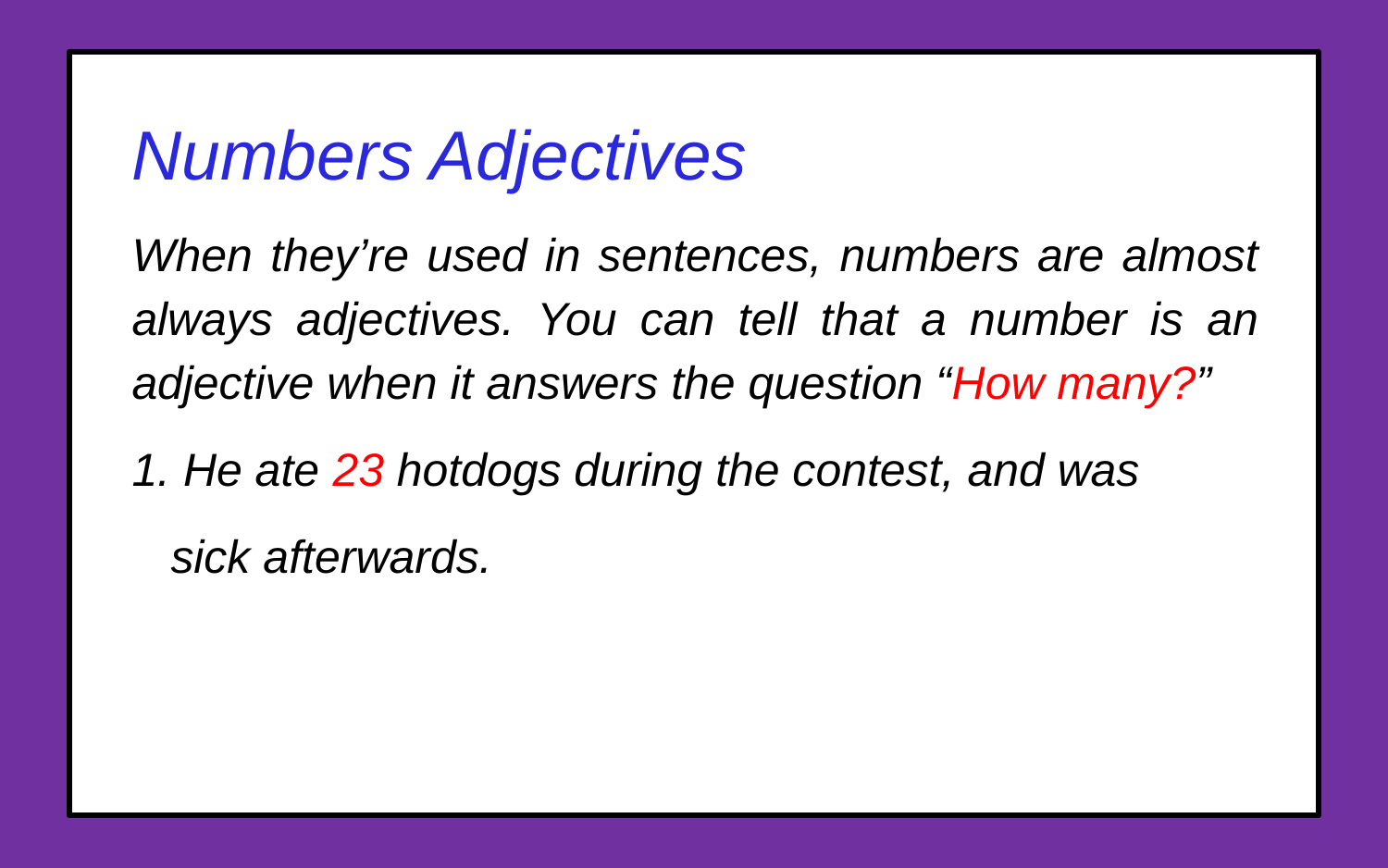

Numbers Adjectives
When they’re used in sentences, numbers are almost always adjectives. You can tell that a number is an adjective when it answers the question “How many?”
1. He ate 23 hotdogs during the contest, and was
   sick afterwards.